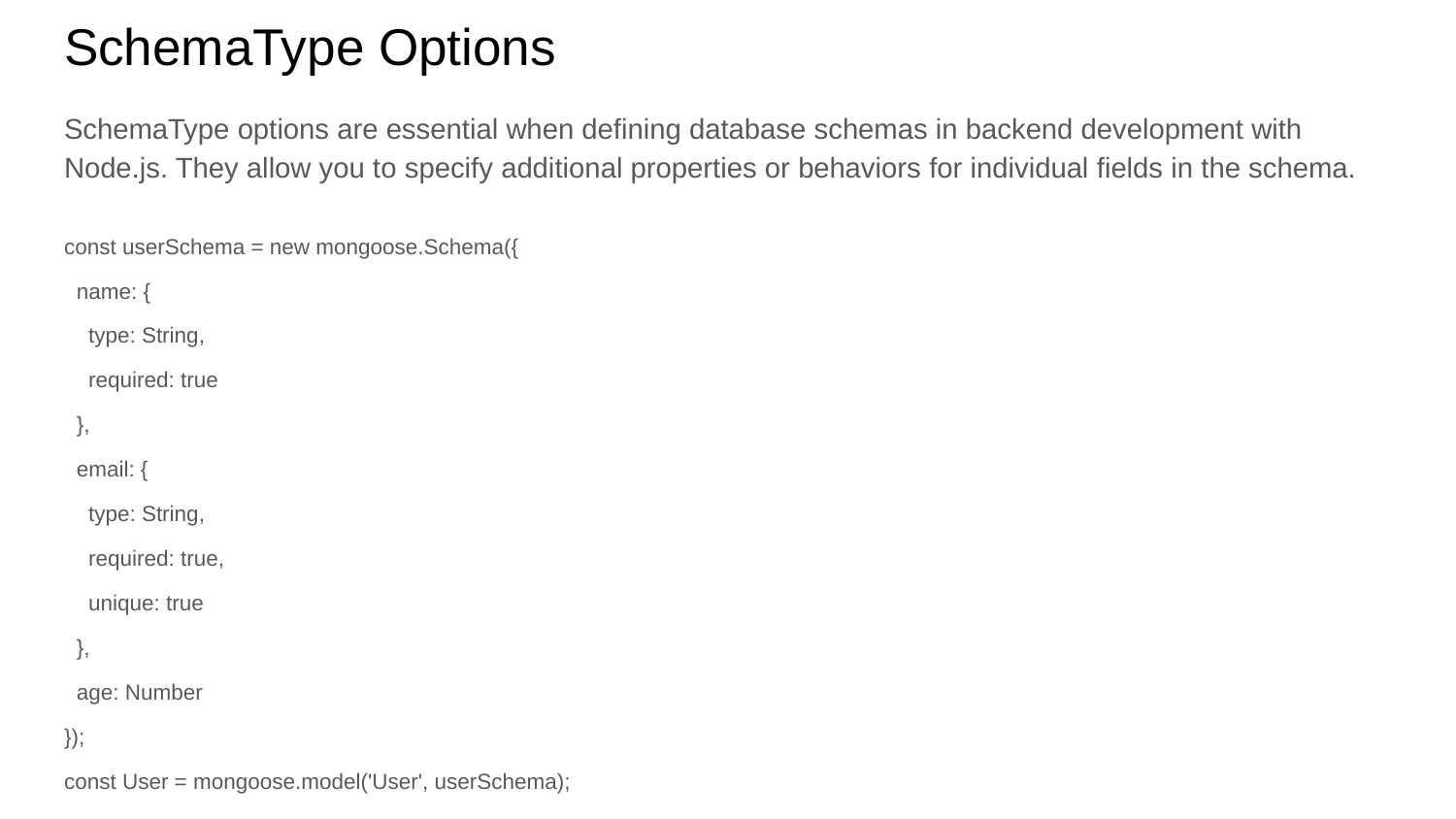

# SchemaType Options
SchemaType options are essential when defining database schemas in backend development with Node.js. They allow you to specify additional properties or behaviors for individual fields in the schema.
const userSchema = new mongoose.Schema({
  name: {
    type: String,
    required: true
  },
  email: {
    type: String,
    required: true,
    unique: true
  },
  age: Number
});
const User = mongoose.model('User', userSchema);